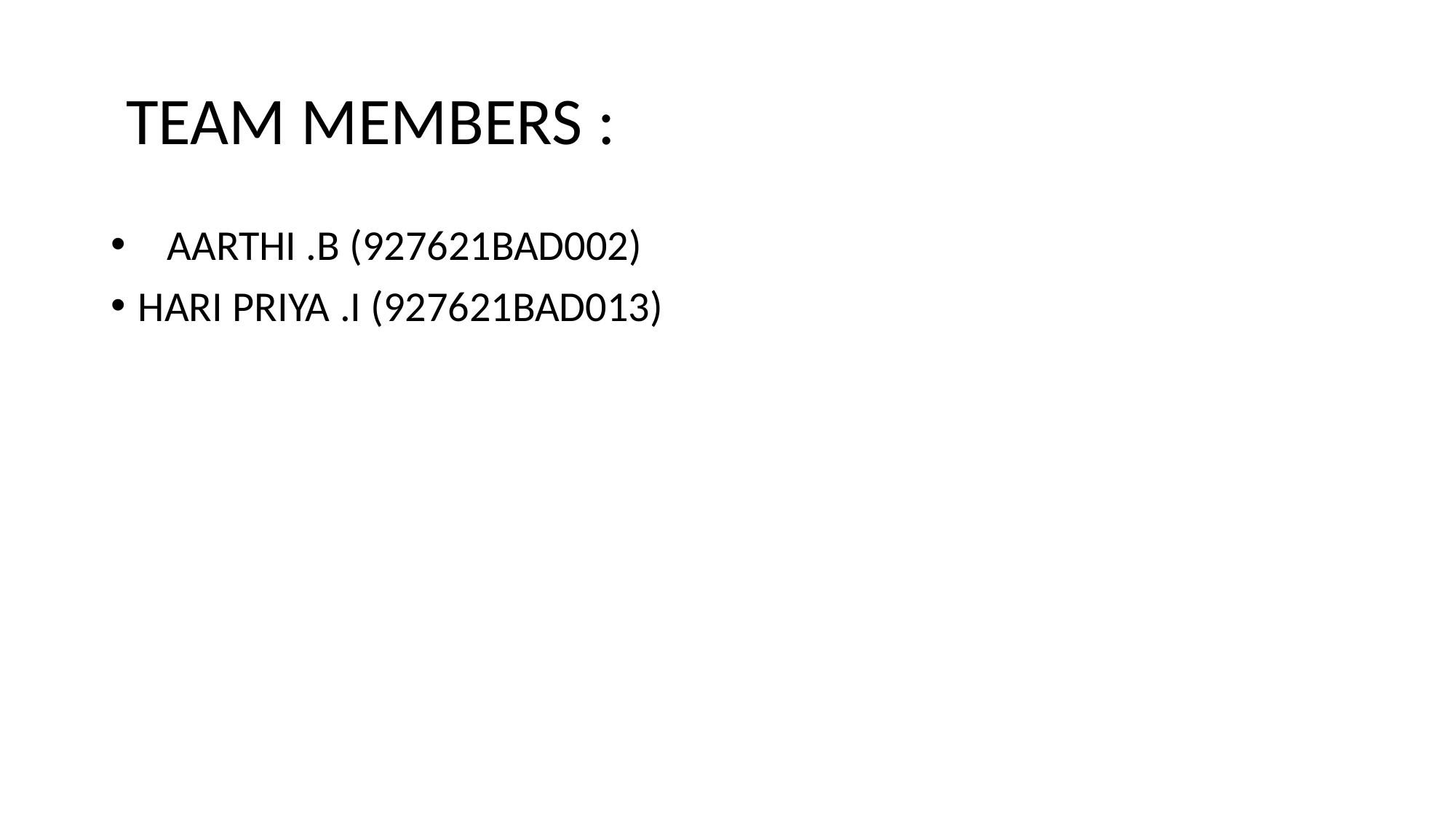

# TEAM MEMBERS :
   AARTHI .B (927621BAD002)
HARI PRIYA .I (927621BAD013)